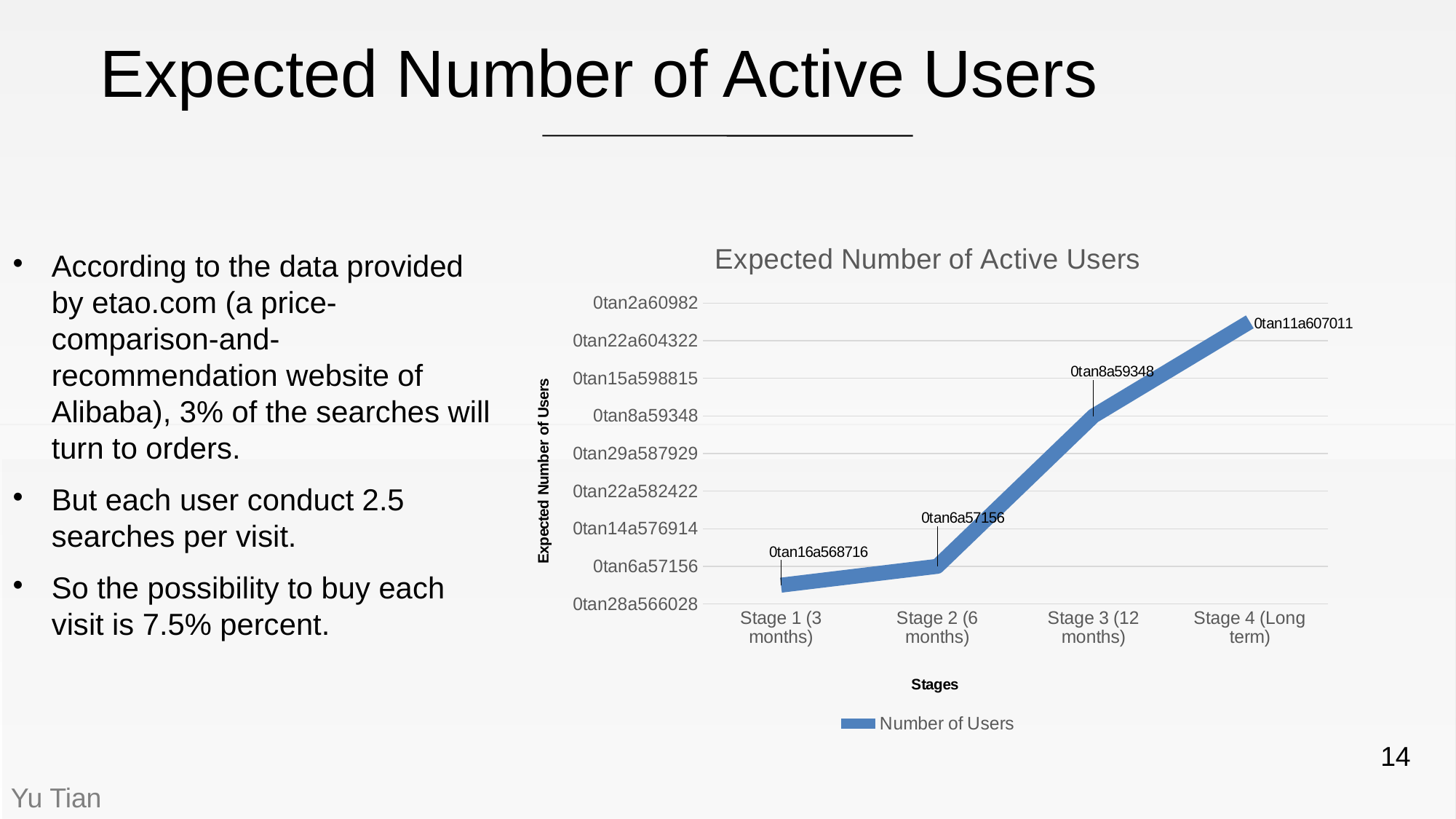

# Expected Number of Active Users

### Chart: Expected Number of Active Users

| Category | Number of Users |
|---|---|
| Stage 1 (3 months) | 10000.0 |
| Stage 2 (6 months) | 20000.0 |
| Stage 3 (12 months) | 100000.0 |
| Stage 4 (Long term) | 150000.0 |
According to the data provided by etao.com (a price-comparison-and-recommendation website of Alibaba), 3% of the searches will turn to orders.
But each user conduct 2.5 searches per visit.
So the possibility to buy each visit is 7.5% percent.
14
Yu Tian